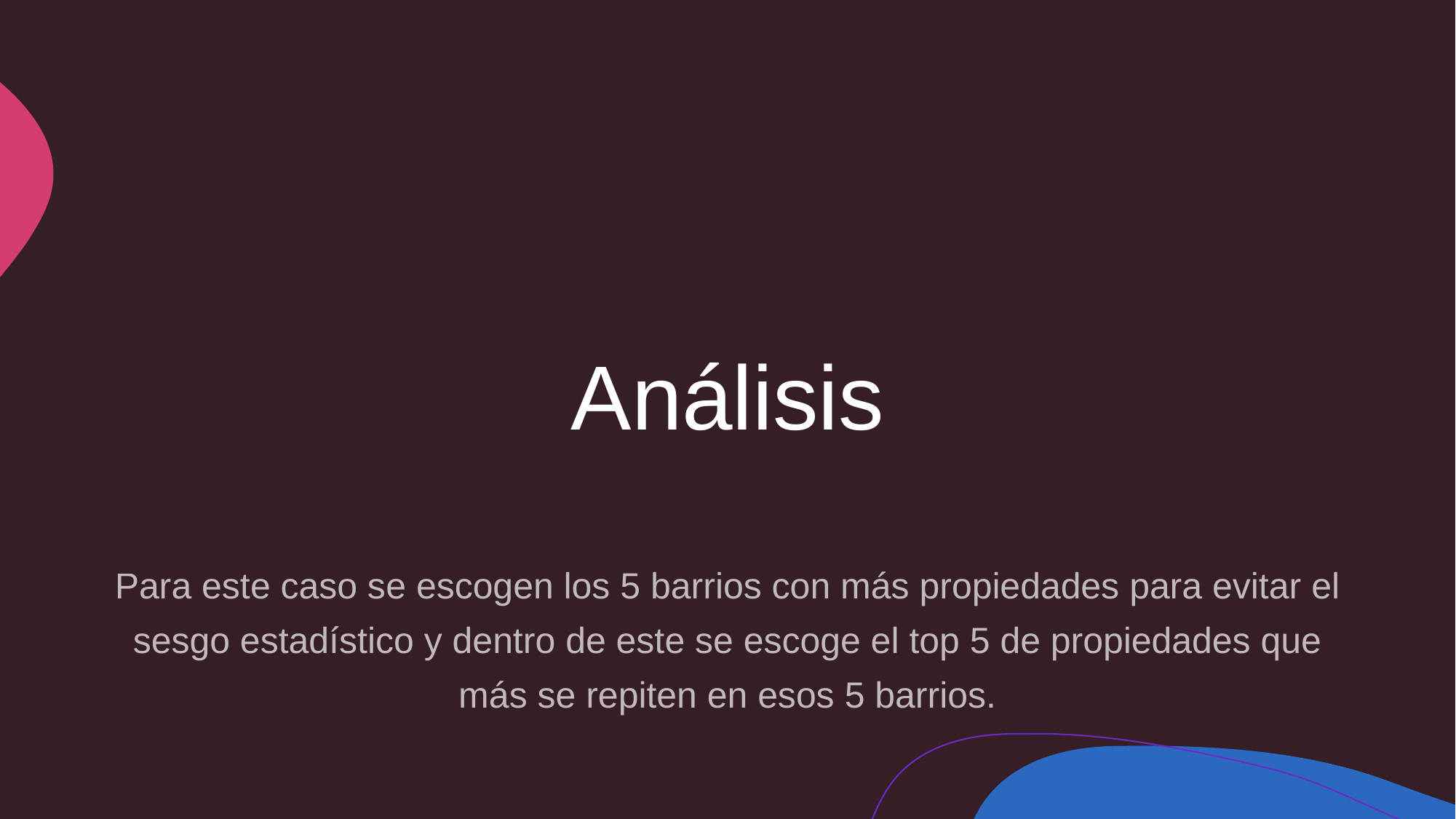

# Análisis
Para este caso se escogen los 5 barrios con más propiedades para evitar el sesgo estadístico y dentro de este se escoge el top 5 de propiedades que más se repiten en esos 5 barrios.